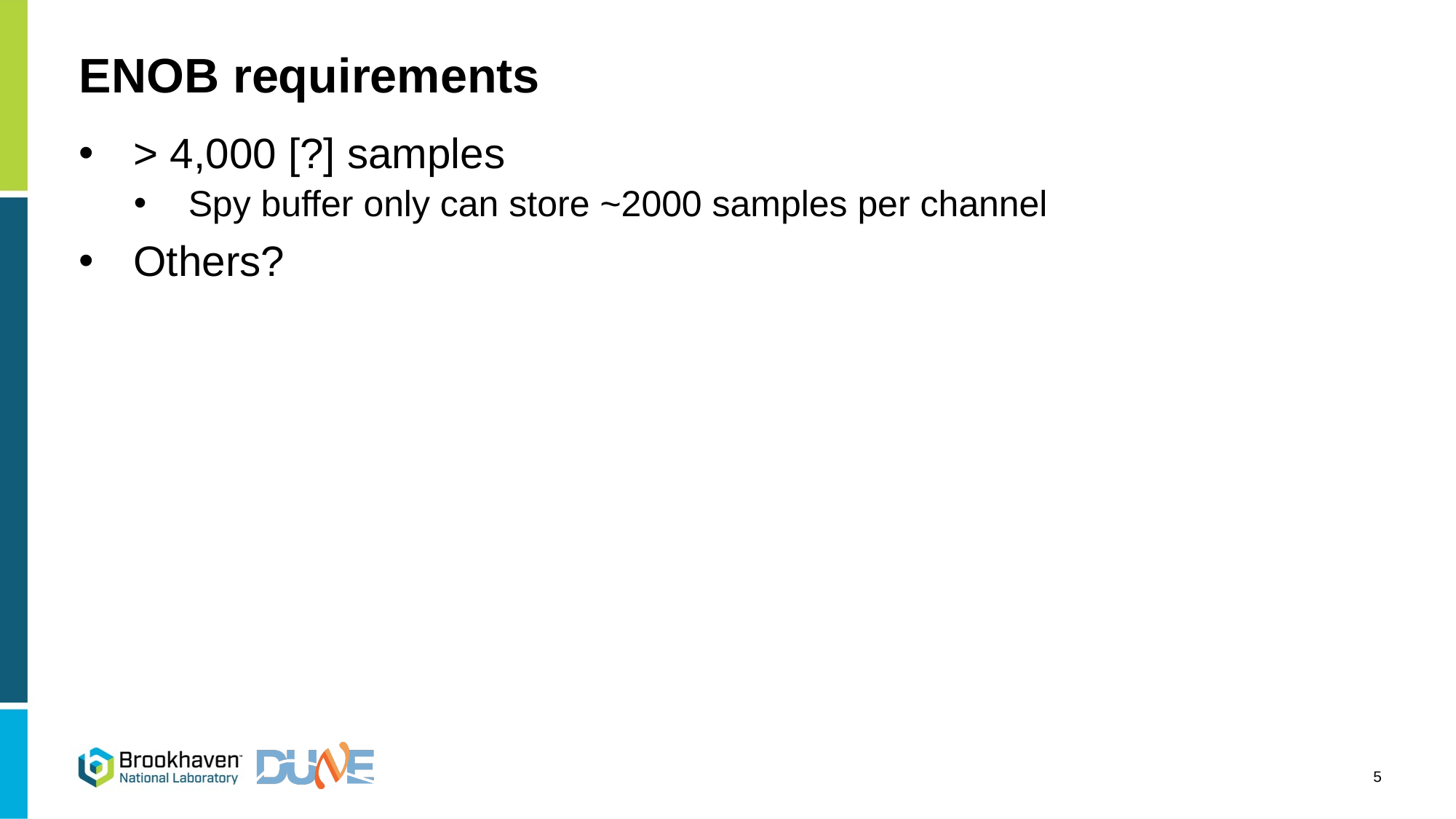

# ENOB requirements
> 4,000 [?] samples
Spy buffer only can store ~2000 samples per channel
Others?
5